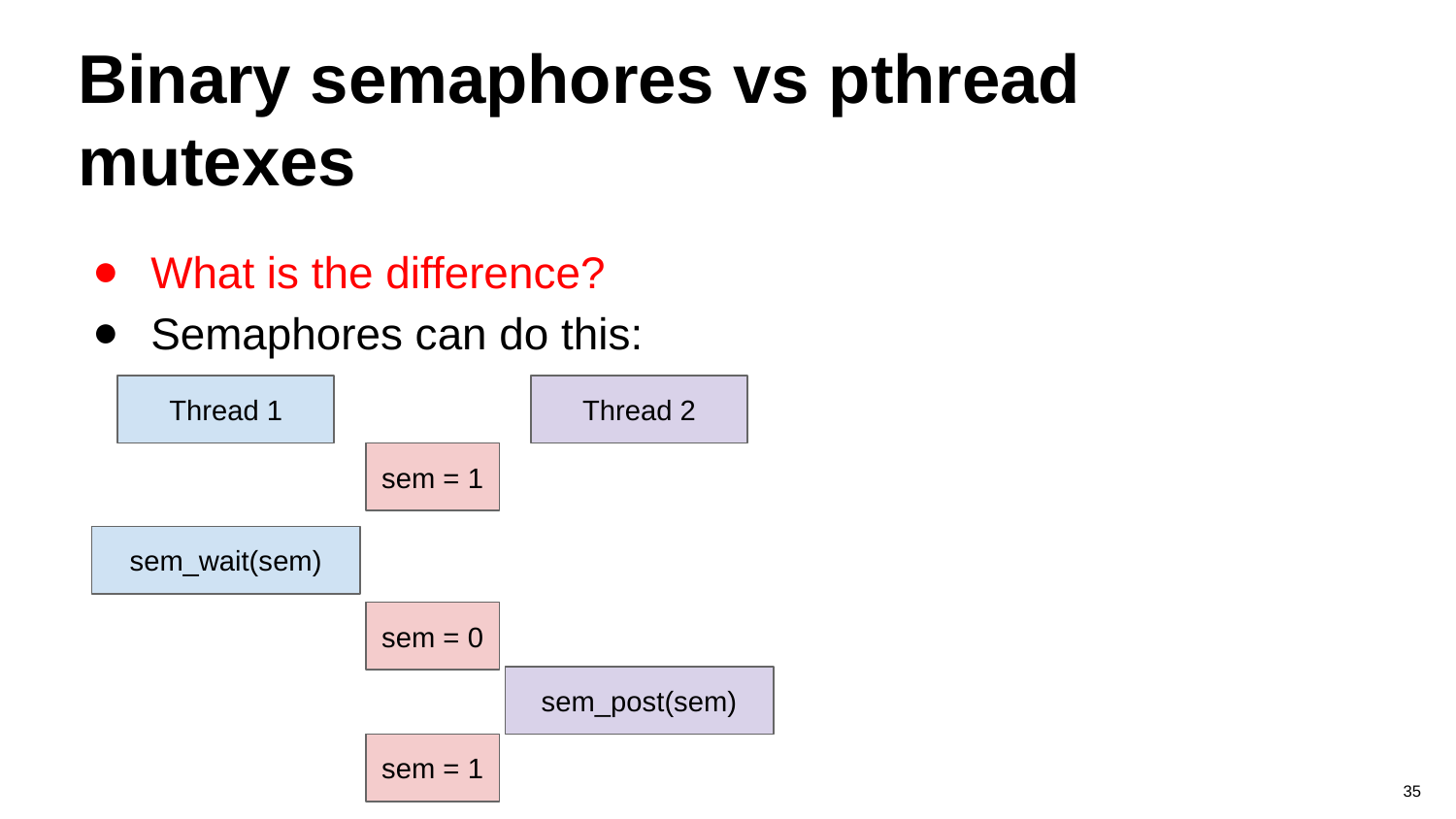

# Binary semaphores vs pthread mutexes
What is the difference?
Semaphores can do this:
Thread 1
Thread 2
sem = 1
sem_wait(sem)
sem = 0
sem_post(sem)
sem = 1
35